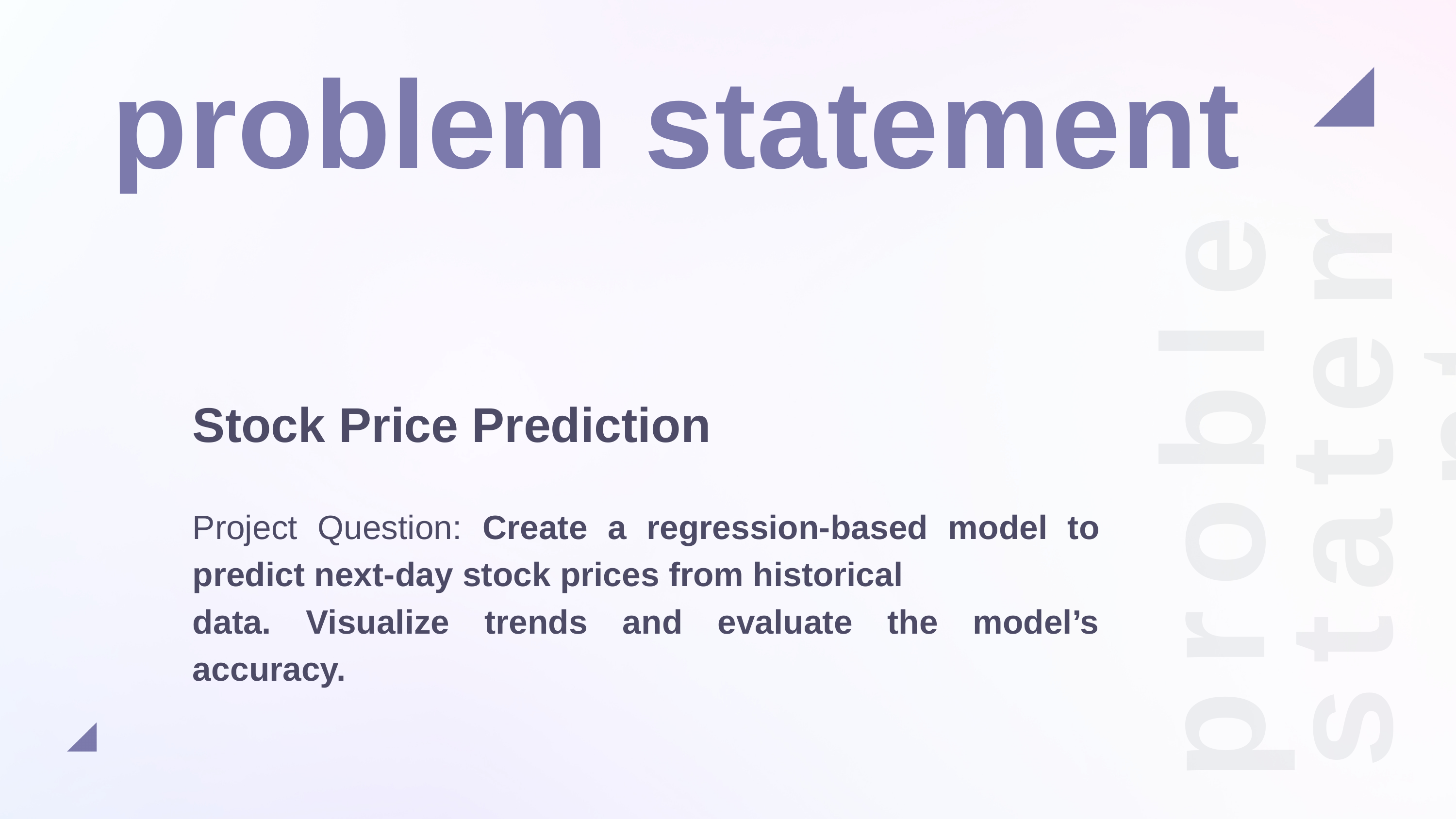

problem statement

problem statement
Stock Price Prediction

Project Question: Create a regression-based model to predict next-day stock prices from historical
data. Visualize trends and evaluate the model’s accuracy.